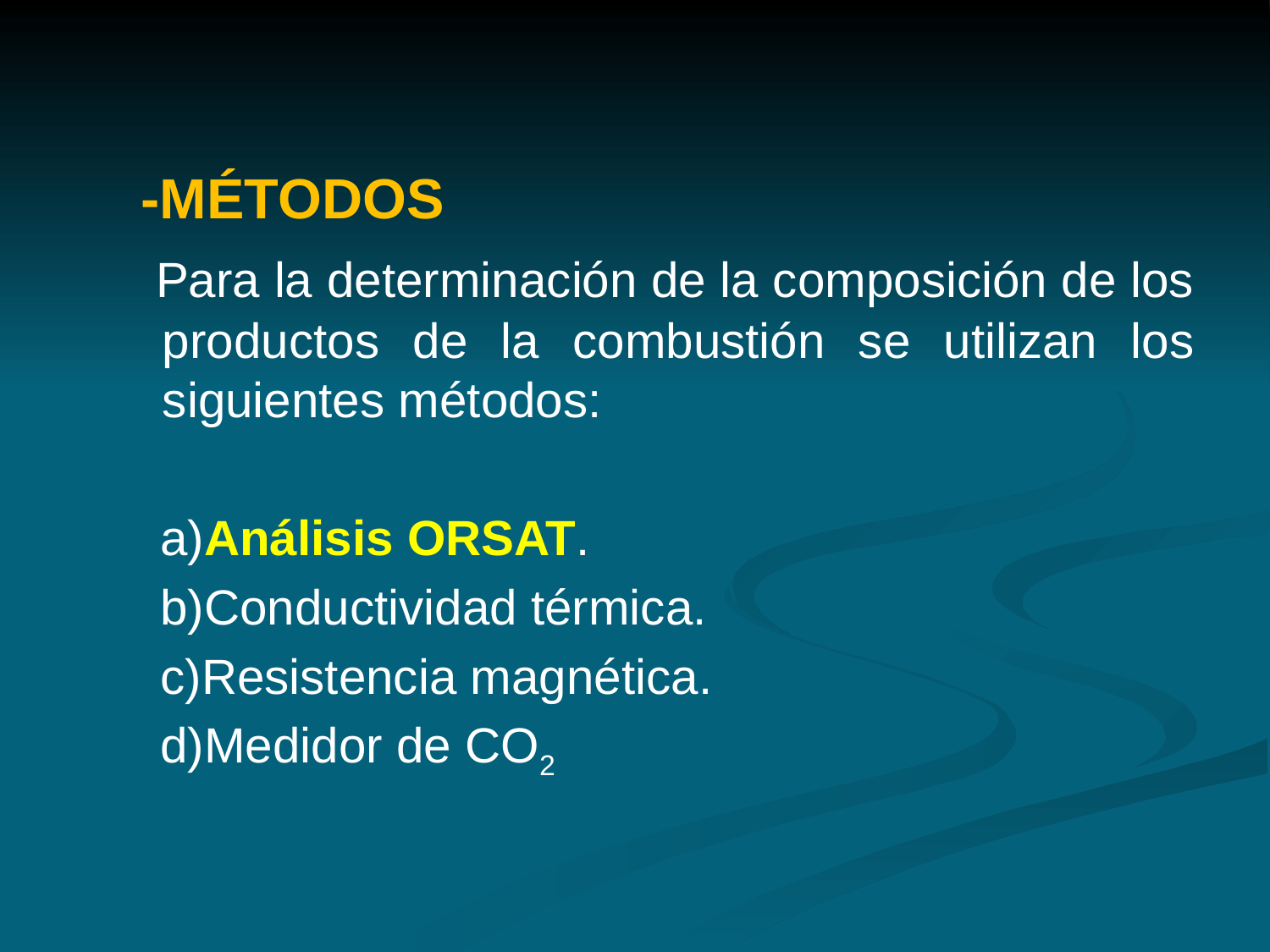

-MÉTODOS
      Para la determinación de la composición de los productos de la combustión se utilizan los siguientes métodos:

      a)Análisis ORSAT.
      b)Conductividad térmica.
      c)Resistencia magnética.
      d)Medidor de CO2